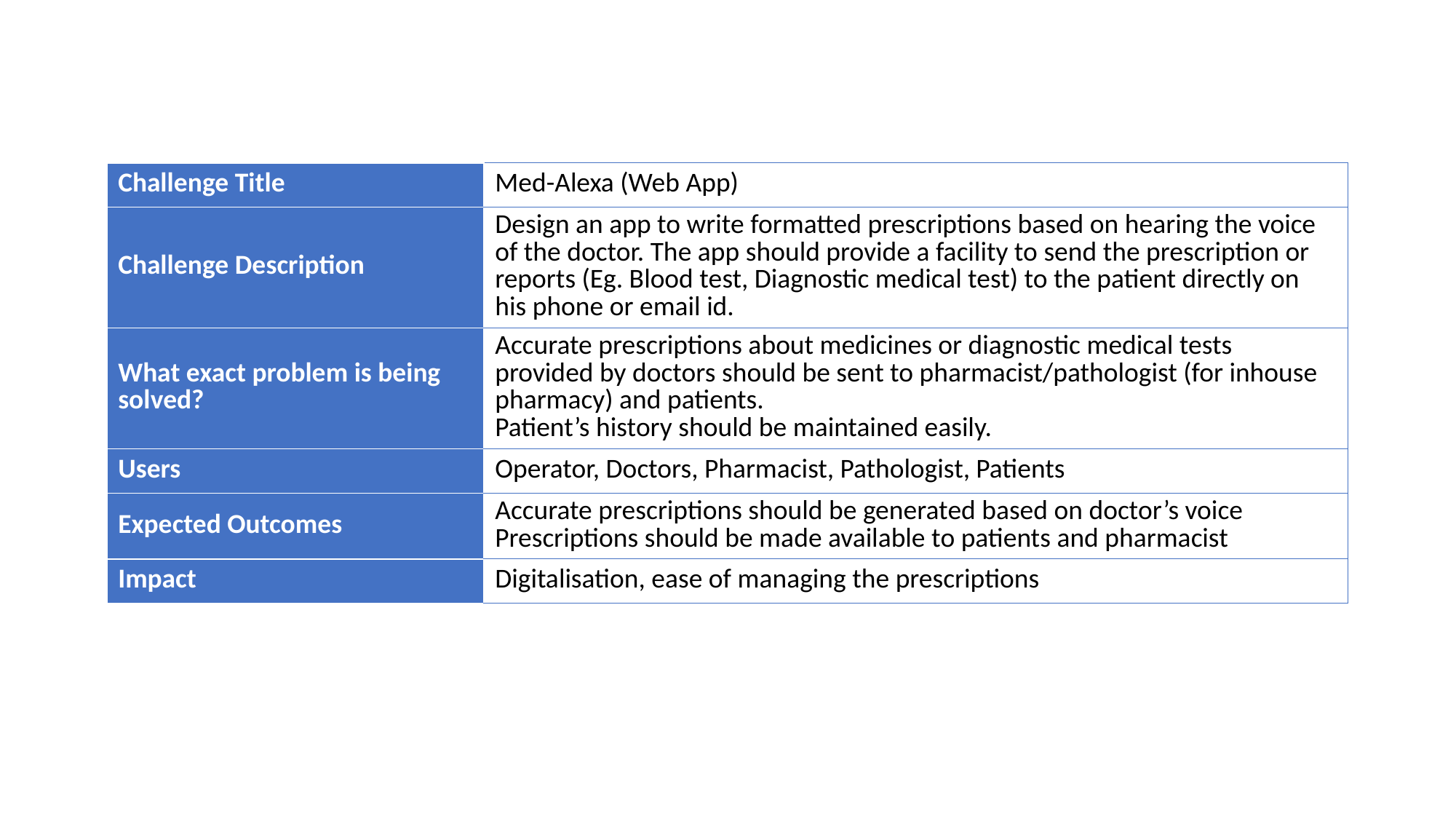

| Challenge Title | Med-Alexa (Web App) |
| --- | --- |
| Challenge Description | Design an app to write formatted prescriptions based on hearing the voice of the doctor. The app should provide a facility to send the prescription or reports (Eg. Blood test, Diagnostic medical test) to the patient directly on his phone or email id. |
| What exact problem is being solved? | Accurate prescriptions about medicines or diagnostic medical tests provided by doctors should be sent to pharmacist/pathologist (for inhouse pharmacy) and patients. Patient’s history should be maintained easily. |
| Users | Operator, Doctors, Pharmacist, Pathologist, Patients |
| Expected Outcomes | Accurate prescriptions should be generated based on doctor’s voice Prescriptions should be made available to patients and pharmacist |
| Impact | Digitalisation, ease of managing the prescriptions |